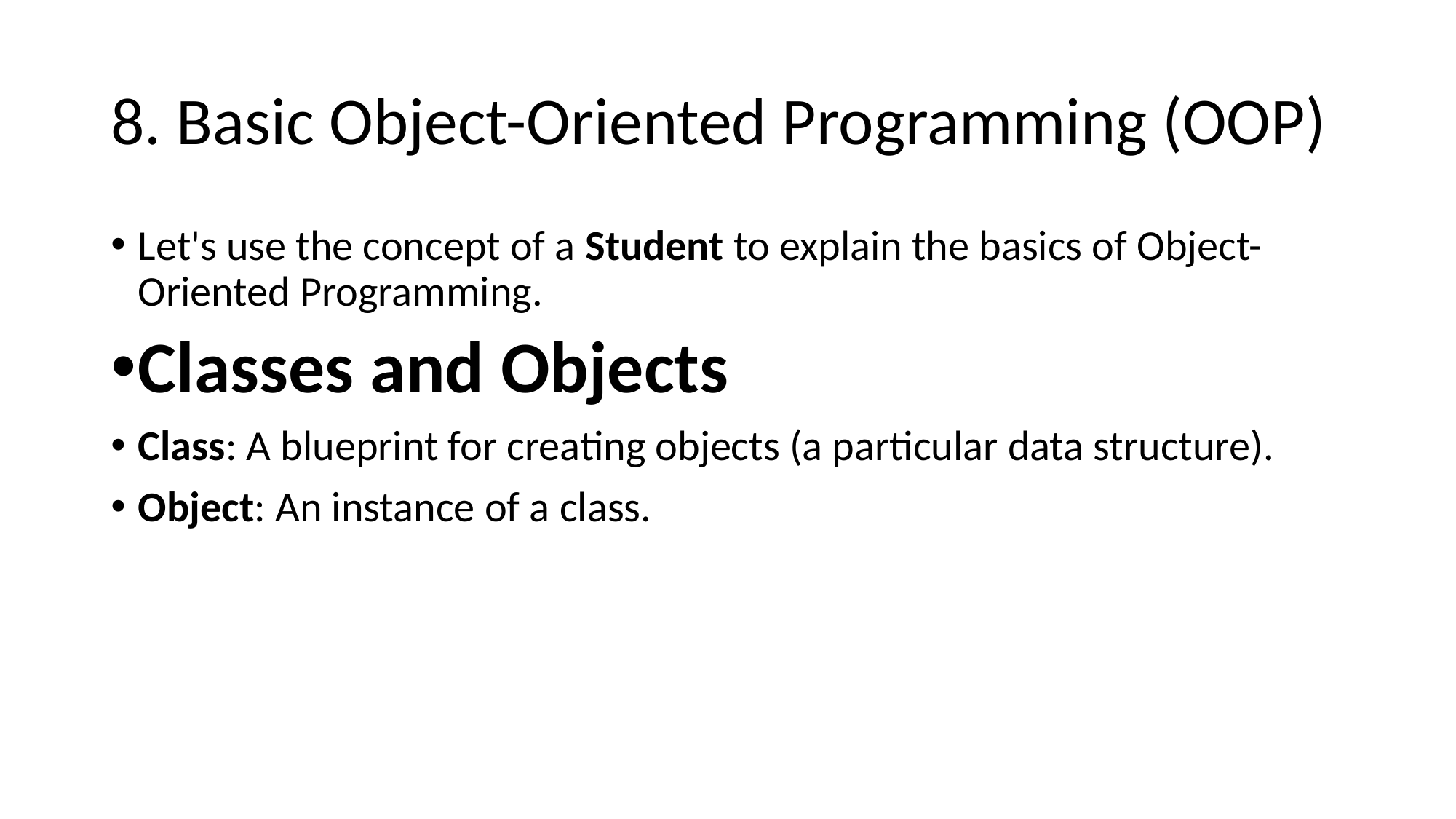

# 8. Basic Object-Oriented Programming (OOP)
Let's use the concept of a Student to explain the basics of Object-Oriented Programming.
Classes and Objects
Class: A blueprint for creating objects (a particular data structure).
Object: An instance of a class.